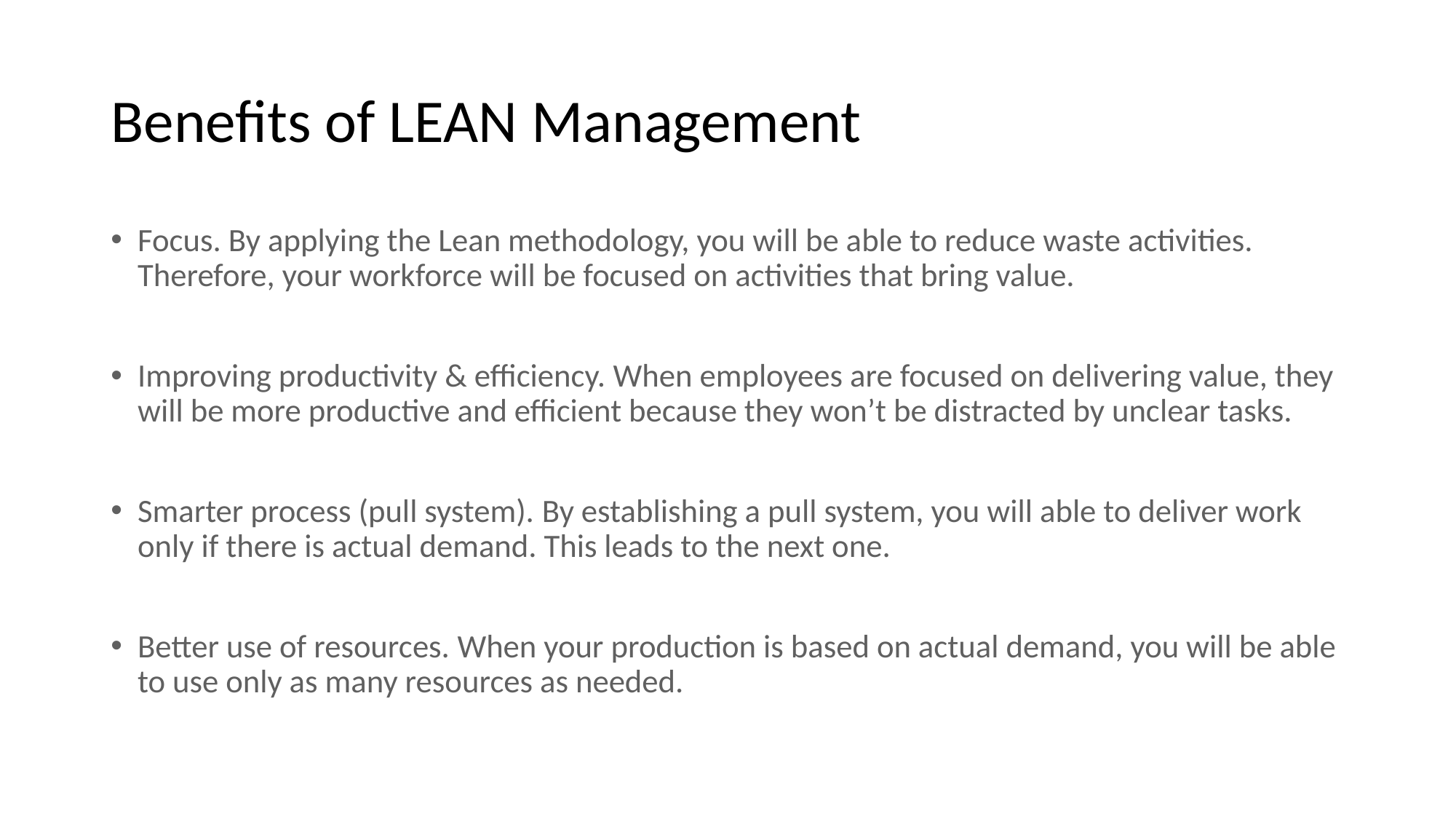

# Benefits of LEAN Management
Focus. By applying the Lean methodology, you will be able to reduce waste activities. Therefore, your workforce will be focused on activities that bring value.

Improving productivity & efficiency. When employees are focused on delivering value, they will be more productive and efficient because they won’t be distracted by unclear tasks.

Smarter process (pull system). By establishing a pull system, you will able to deliver work only if there is actual demand. This leads to the next one.

Better use of resources. When your production is based on actual demand, you will be able to use only as many resources as needed.